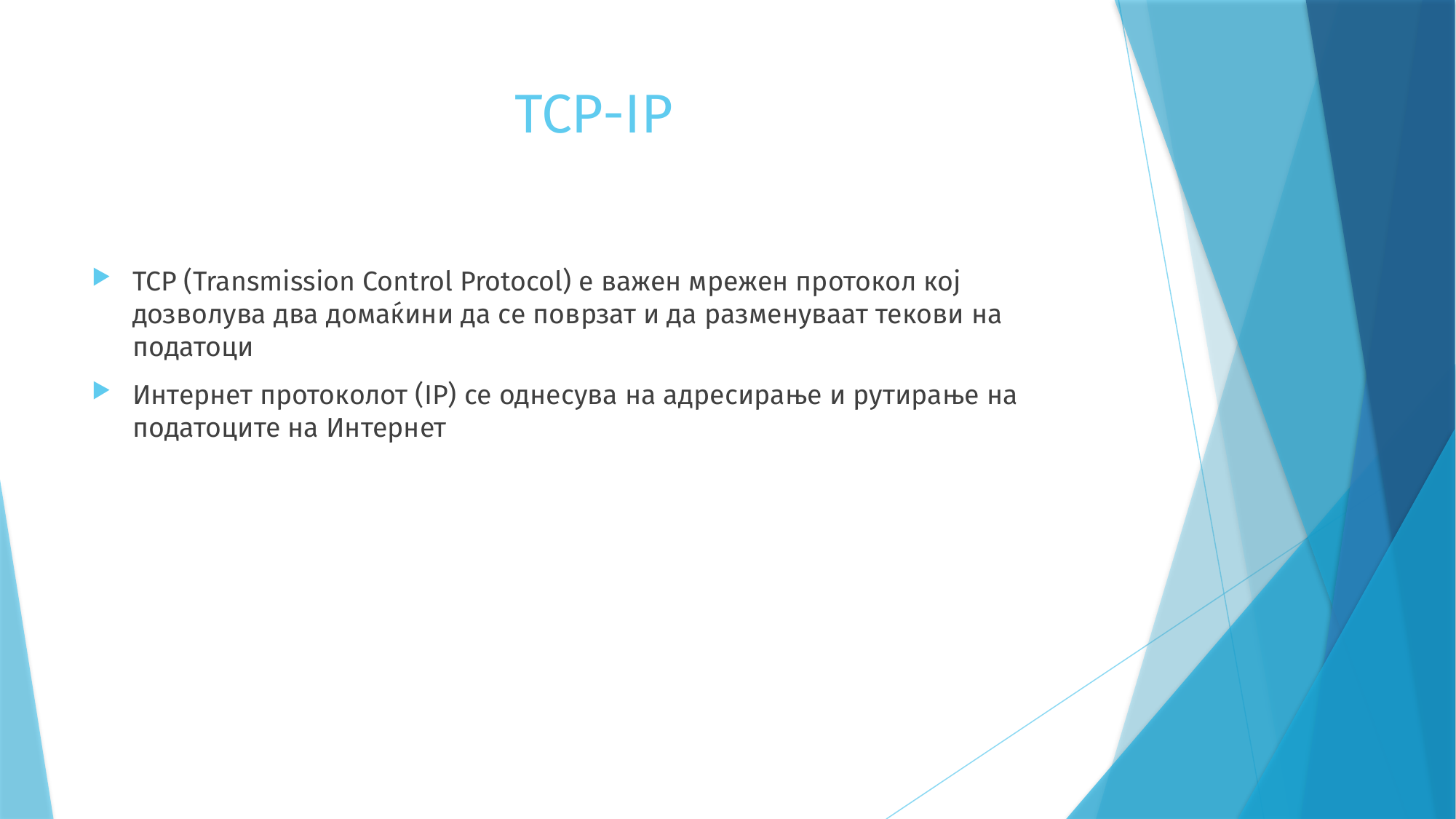

# TCP-IP
TCP (Transmission Control Protocol) е важен мрежен протокол кој дозволува два домаќини да се поврзат и да разменуваат текови на податоци
Интернет протоколот (IP) се однесува на адресирање и рутирање на податоците на Интернет